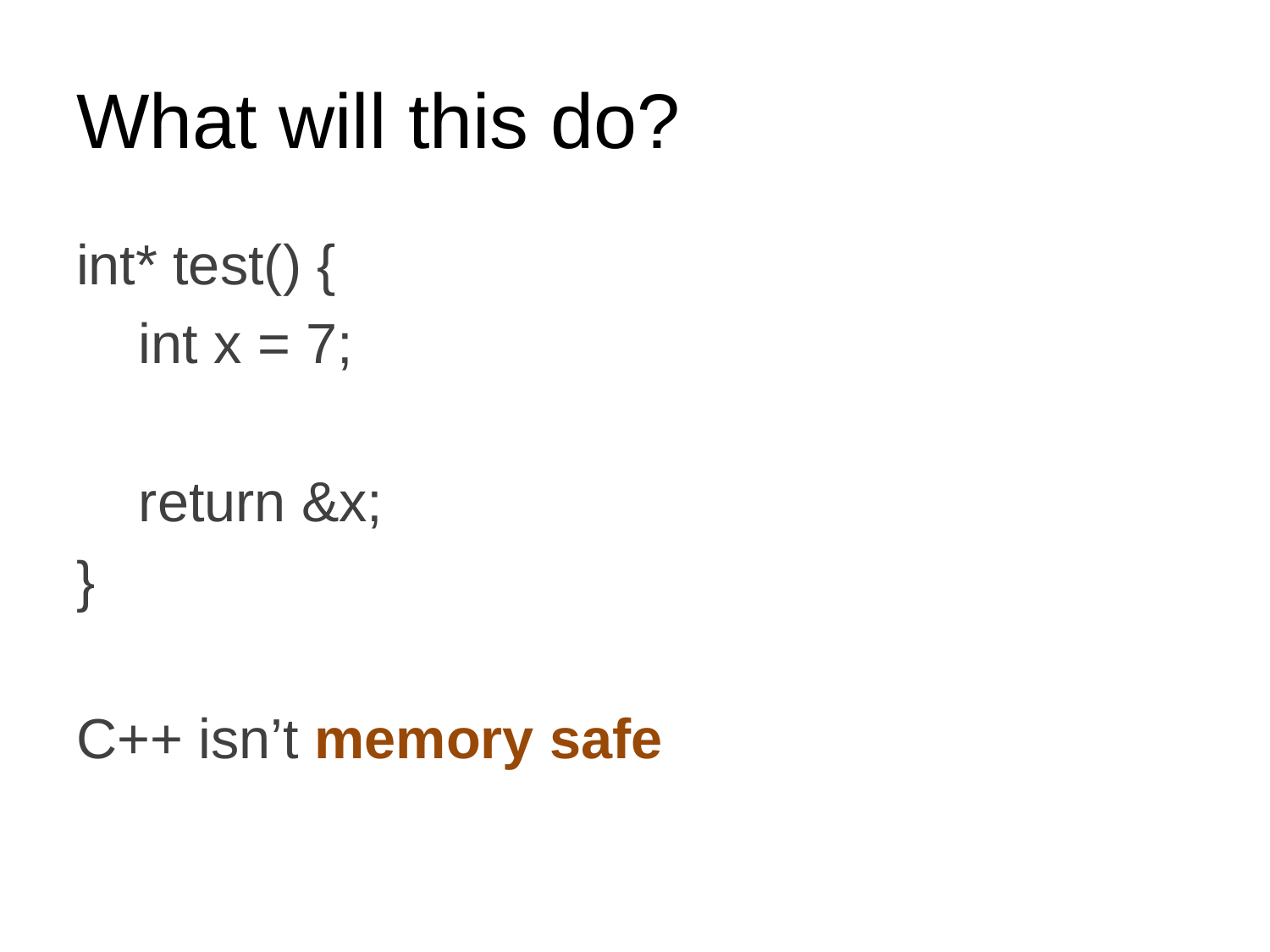

# What will this do?
int* test() {
    int x = 7;

    return &x;
}

C++ isn’t memory safe